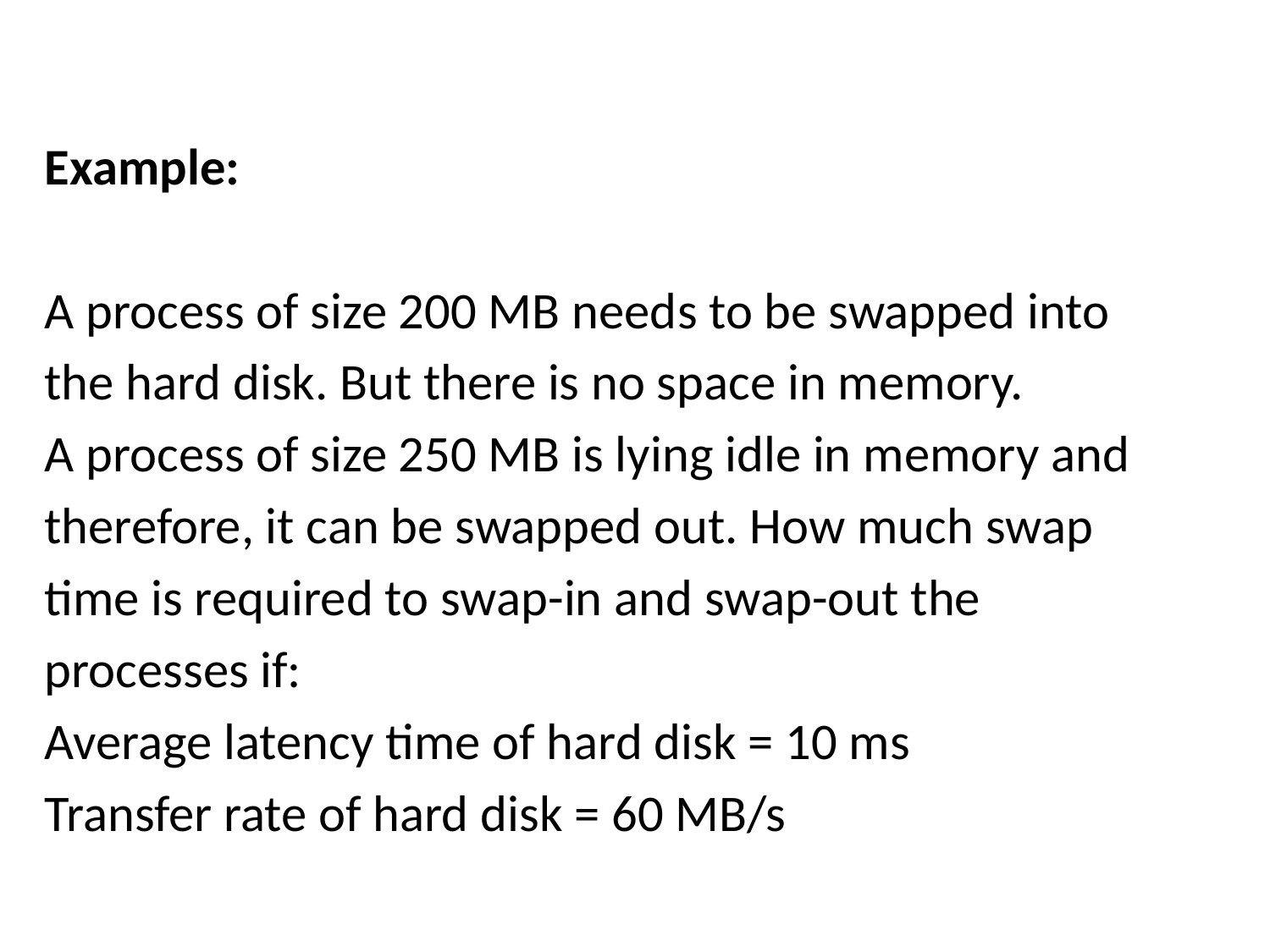

Example:

A process of size 200 MB needs to be swapped into
the hard disk. But there is no space in memory.
A process of size 250 MB is lying idle in memory and
therefore, it can be swapped out. How much swap
time is required to swap-in and swap-out the
processes if:
Average latency time of hard disk = 10 ms
Transfer rate of hard disk = 60 MB/s